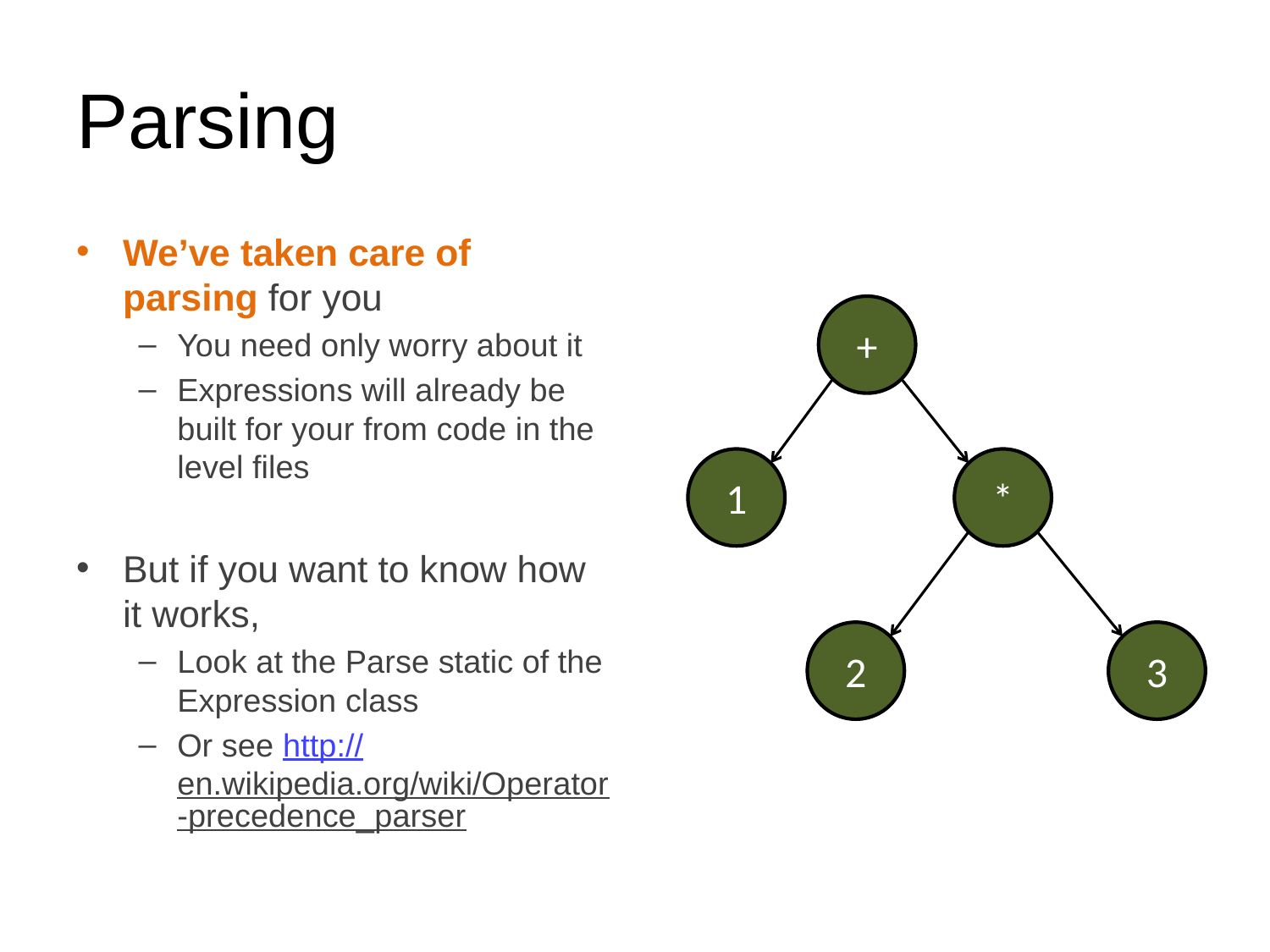

# Parsing
We’ve taken care of parsing for you
You need only worry about it
Expressions will already be built for your from code in the level files

But if you want to know how it works,
Look at the Parse static of the Expression class
Or see http://en.wikipedia.org/wiki/Operator-precedence_parser
+
1
*
2
3